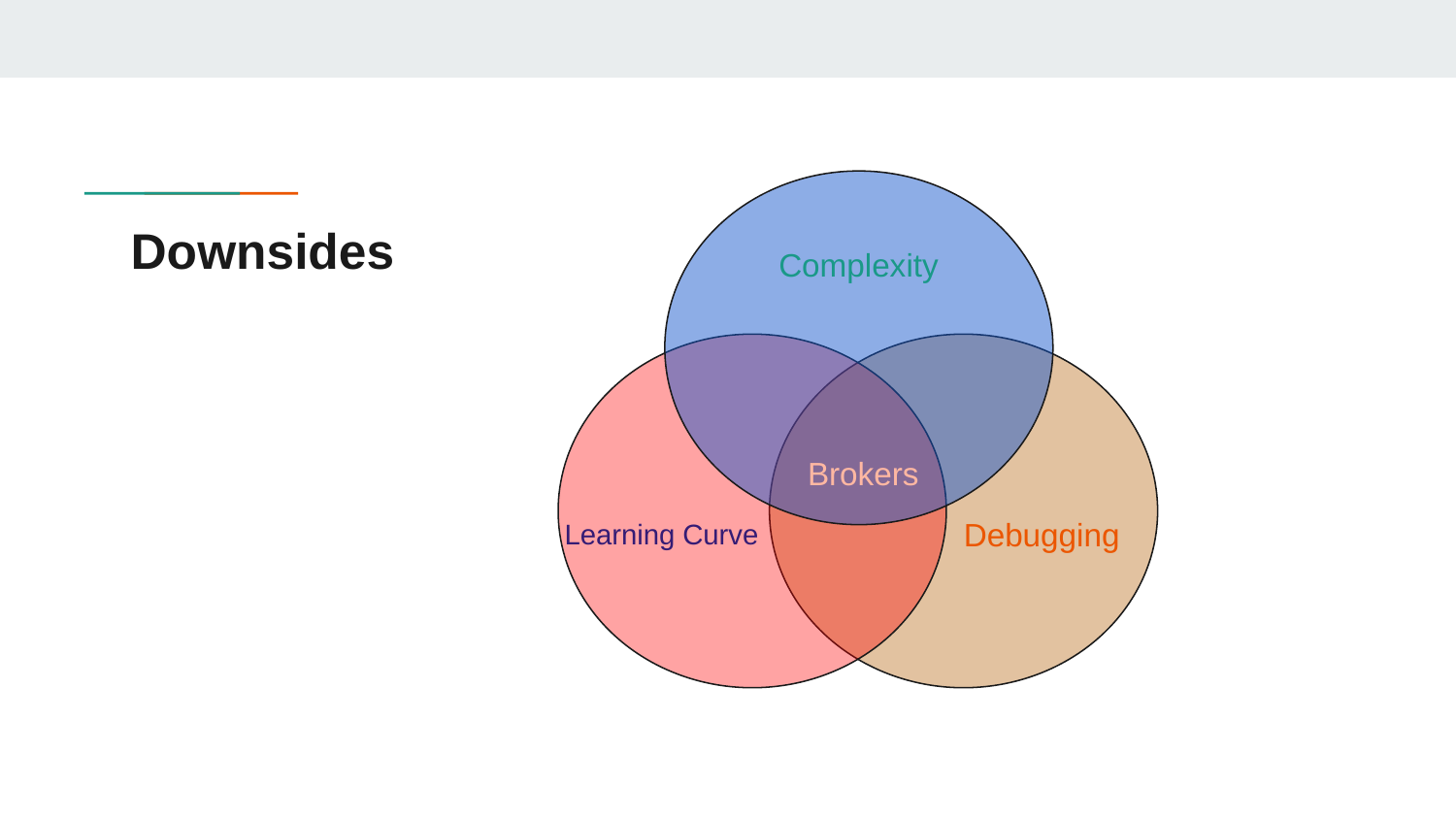

# Downsides
Complexity

 Brokers
Learning Curve
Debugging